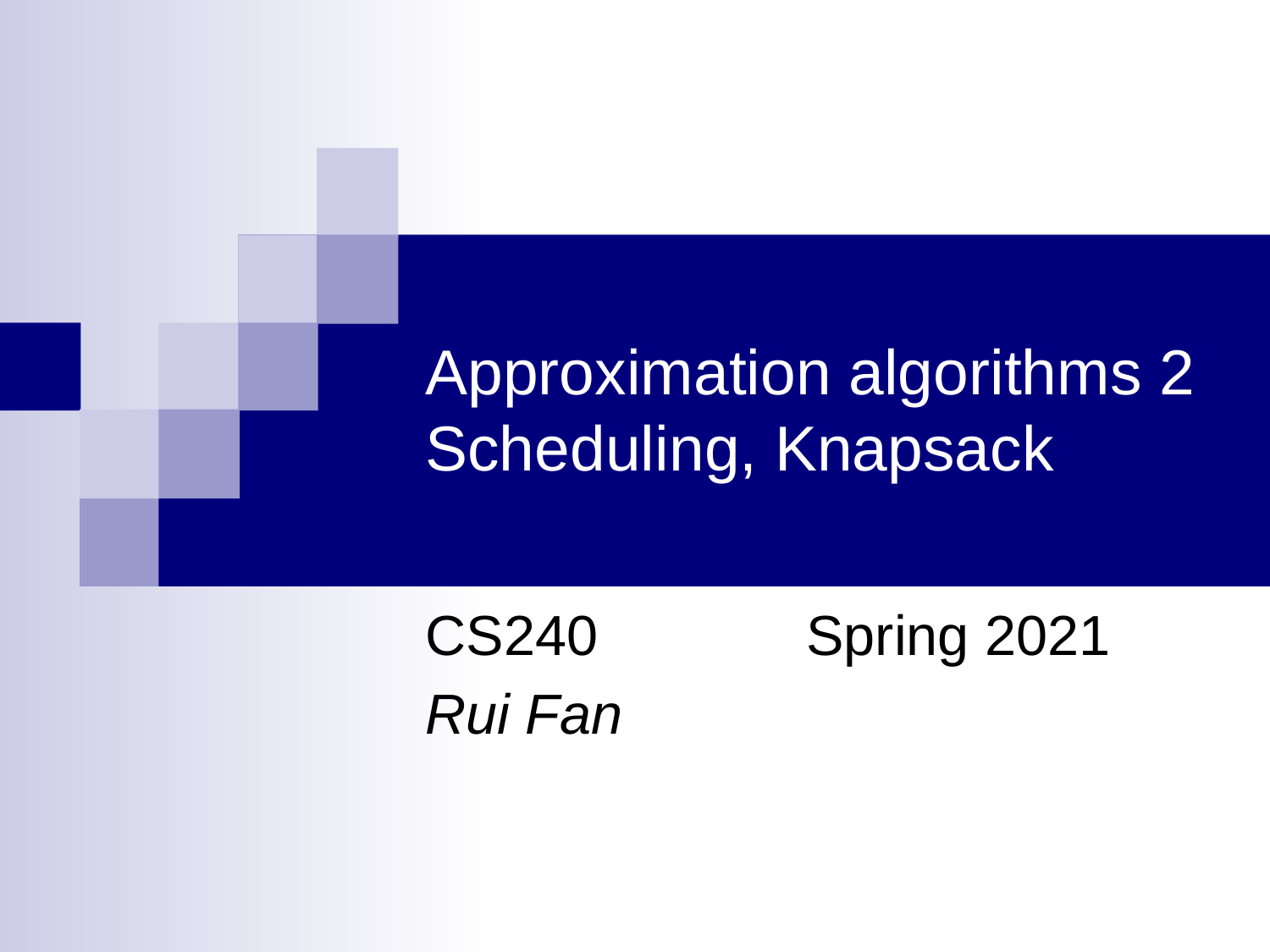

# Approximation algorithms 2 Scheduling, Knapsack
CS240		Spring 2021
Rui Fan